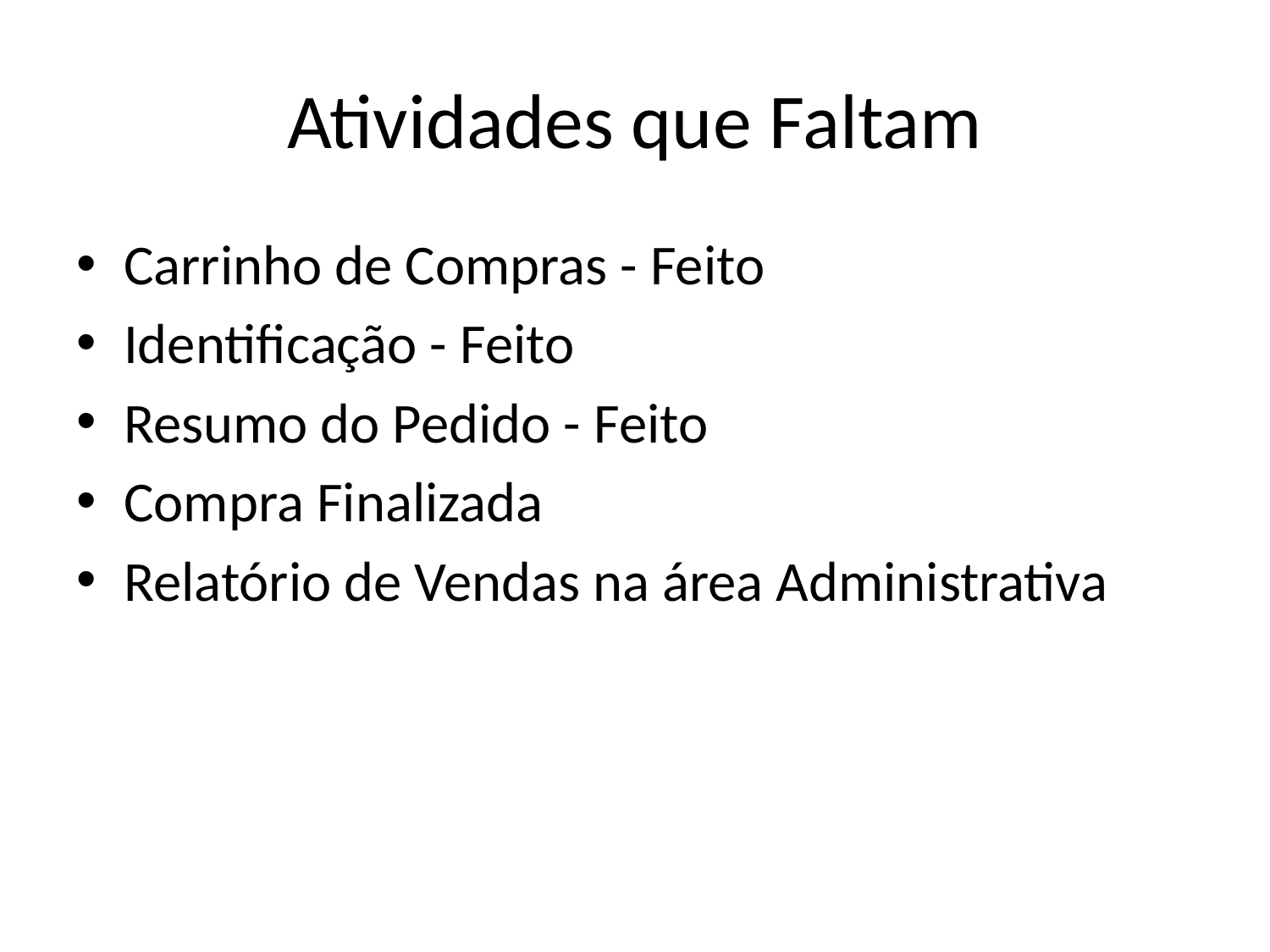

# Atividades que Faltam
Carrinho de Compras - Feito
Identificação - Feito
Resumo do Pedido - Feito
Compra Finalizada
Relatório de Vendas na área Administrativa